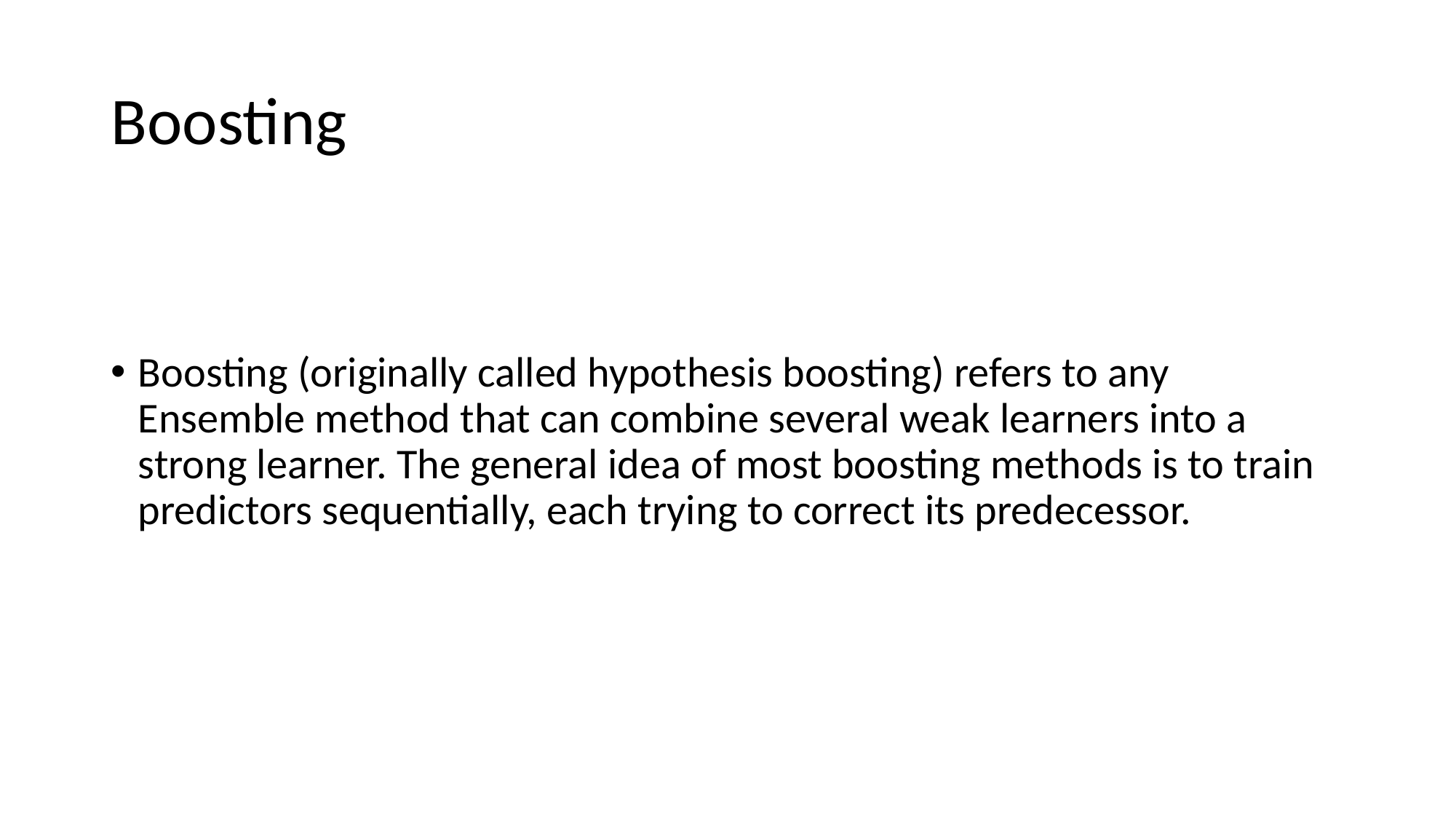

# Boosting

Boosting (originally called hypothesis boosting) refers to any Ensemble method that can combine several weak learners into a strong learner. The general idea of most boosting methods is to train predictors sequentially, each trying to correct its predecessor.